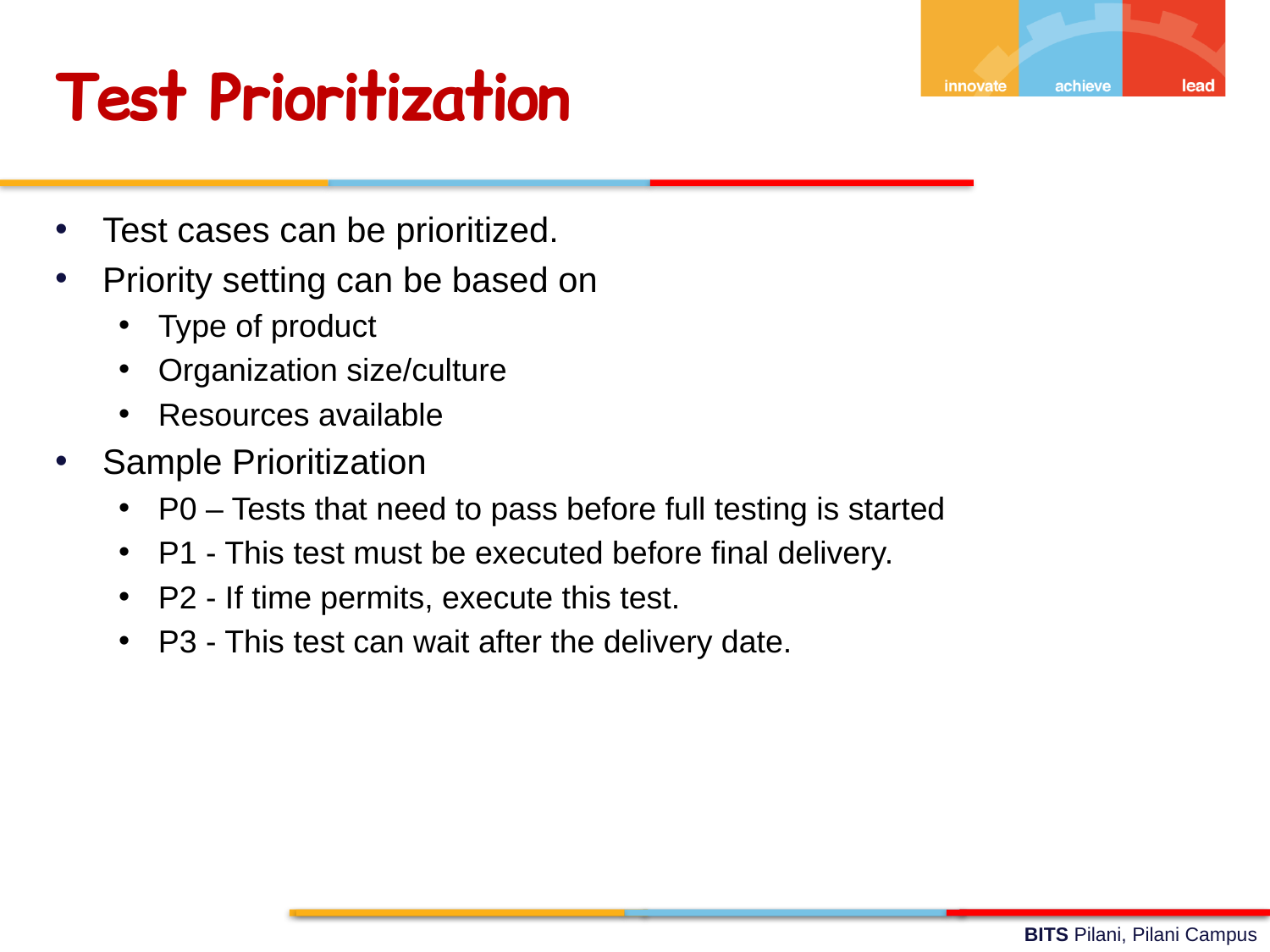

Test Prioritization
Test cases can be prioritized.
Priority setting can be based on
Type of product
Organization size/culture
Resources available
Sample Prioritization
P0 – Tests that need to pass before full testing is started
P1 - This test must be executed before final delivery.
P2 - If time permits, execute this test.
P3 - This test can wait after the delivery date.